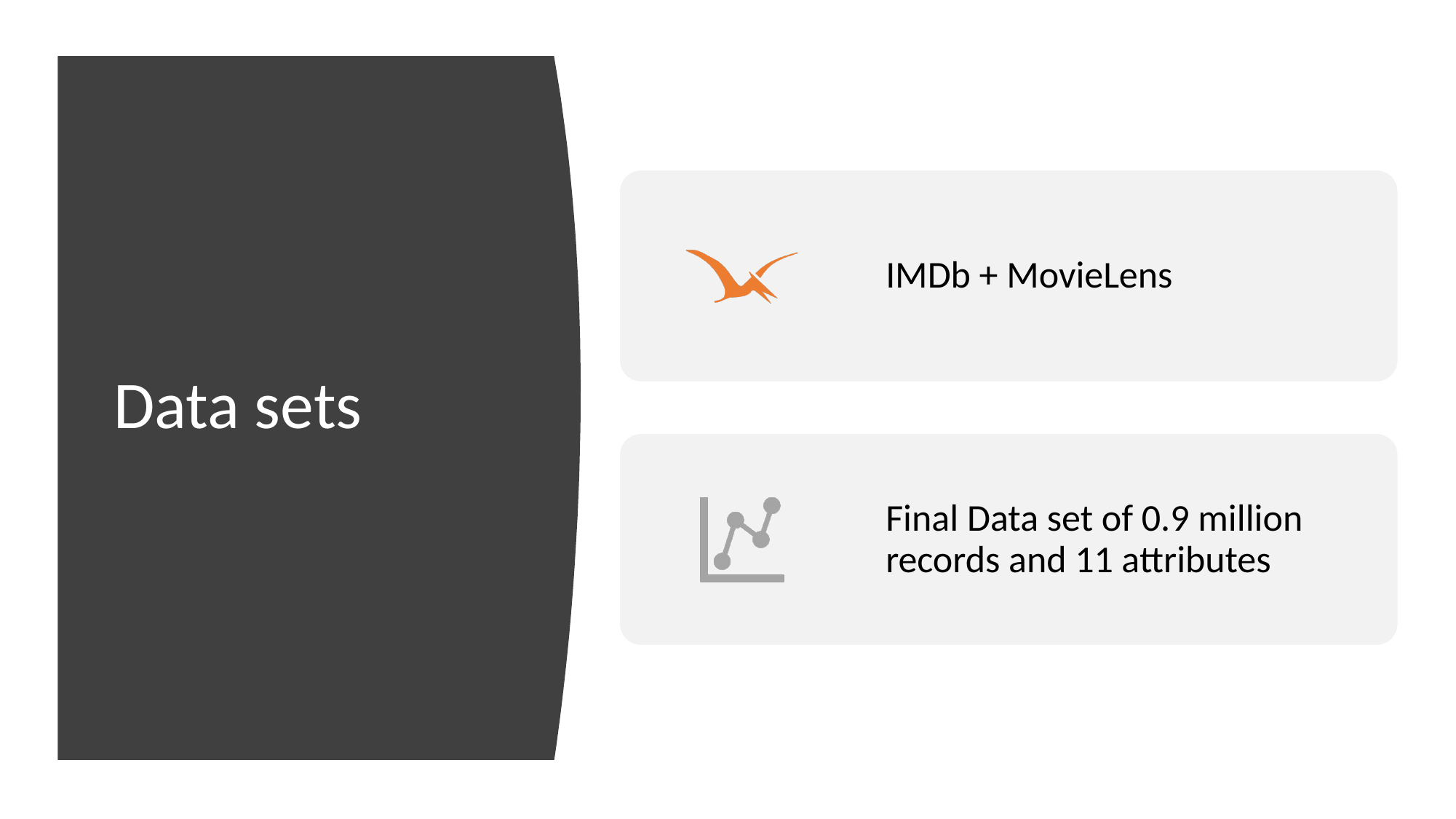

IMDb + MovieLens
Final Data set of 0.9 million records and 11 attributes

# Data sets